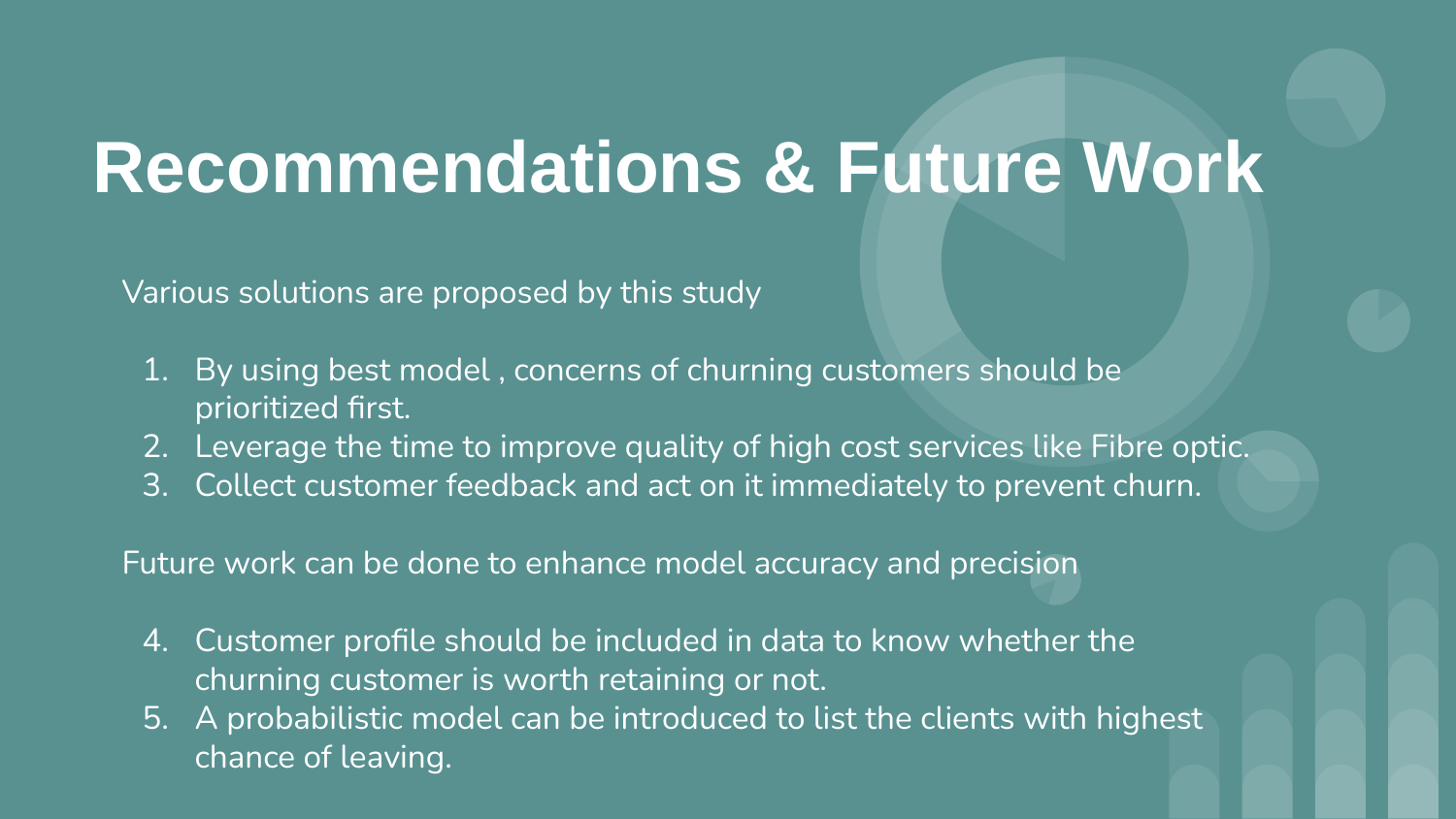

# Recommendations & Future Work
Various solutions are proposed by this study

By using best model , concerns of churning customers should be prioritized first.
Leverage the time to improve quality of high cost services like Fibre optic.
Collect customer feedback and act on it immediately to prevent churn.

Future work can be done to enhance model accuracy and precision

Customer profile should be included in data to know whether the churning customer is worth retaining or not.
A probabilistic model can be introduced to list the clients with highest chance of leaving.